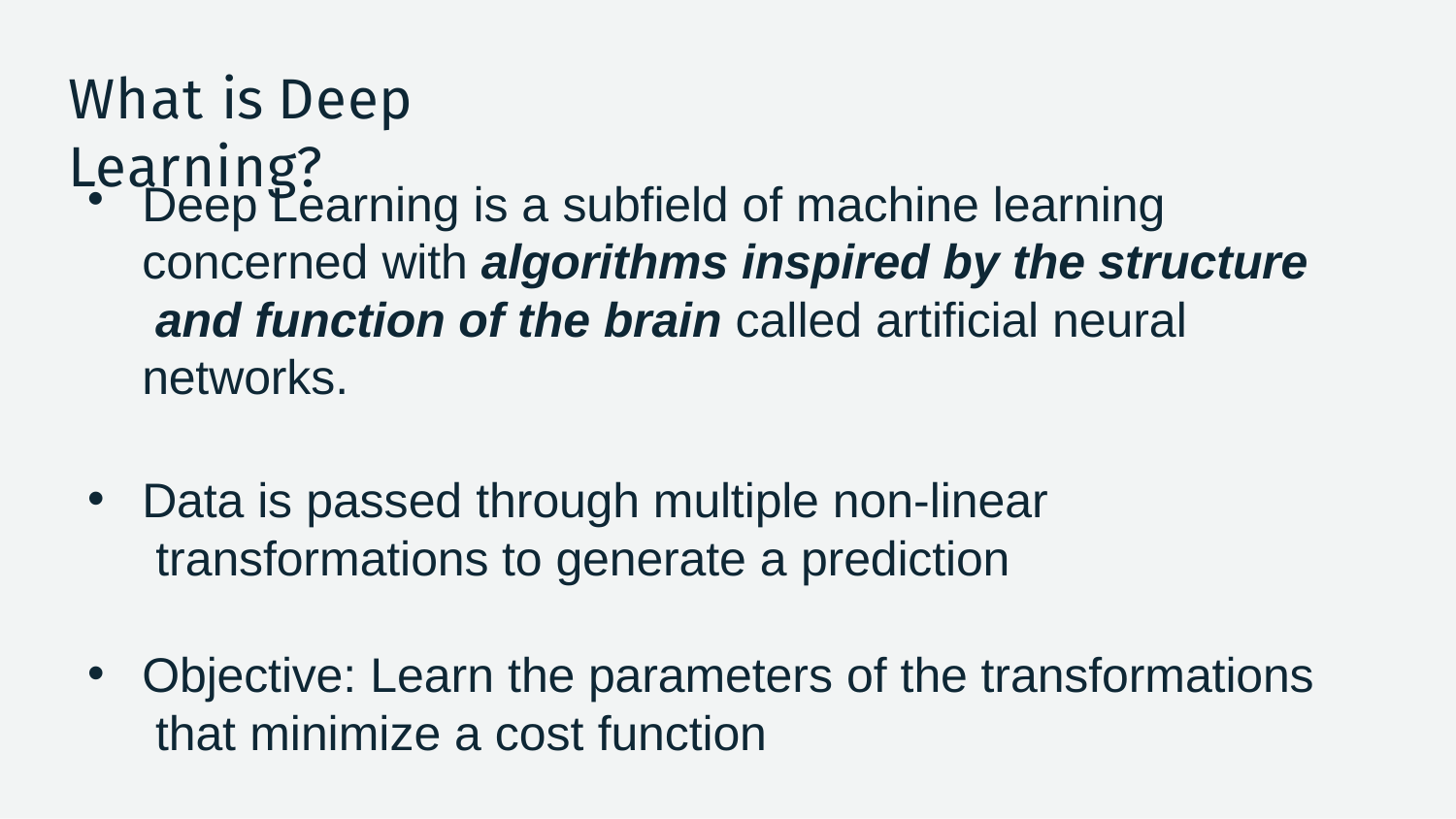

# What is Deep Learning?
Deep Learning is a subfield of machine learning  concerned with algorithms inspired by the structure  and function of the brain called artificial neural  networks.

Data is passed through multiple non-linear  transformations to generate a prediction

Objective: Learn the parameters of the transformations  that minimize a cost function